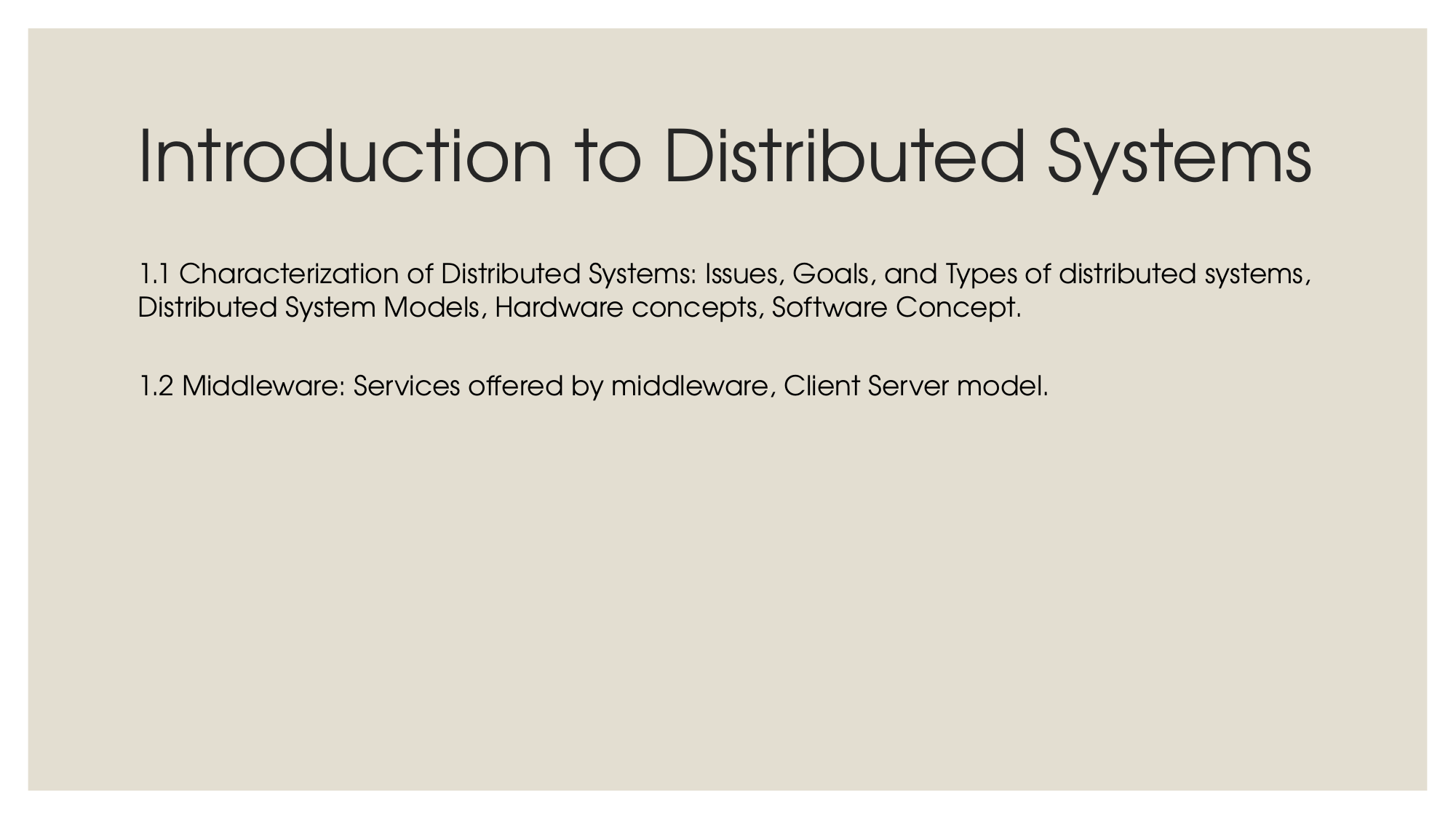

# Introduction to Distributed Systems
1.1 Characterization of Distributed Systems: Issues, Goals, and Types of distributed systems, Distributed System Models, Hardware concepts, Software Concept.
1.2 Middleware: Services offered by middleware, Client Server model.